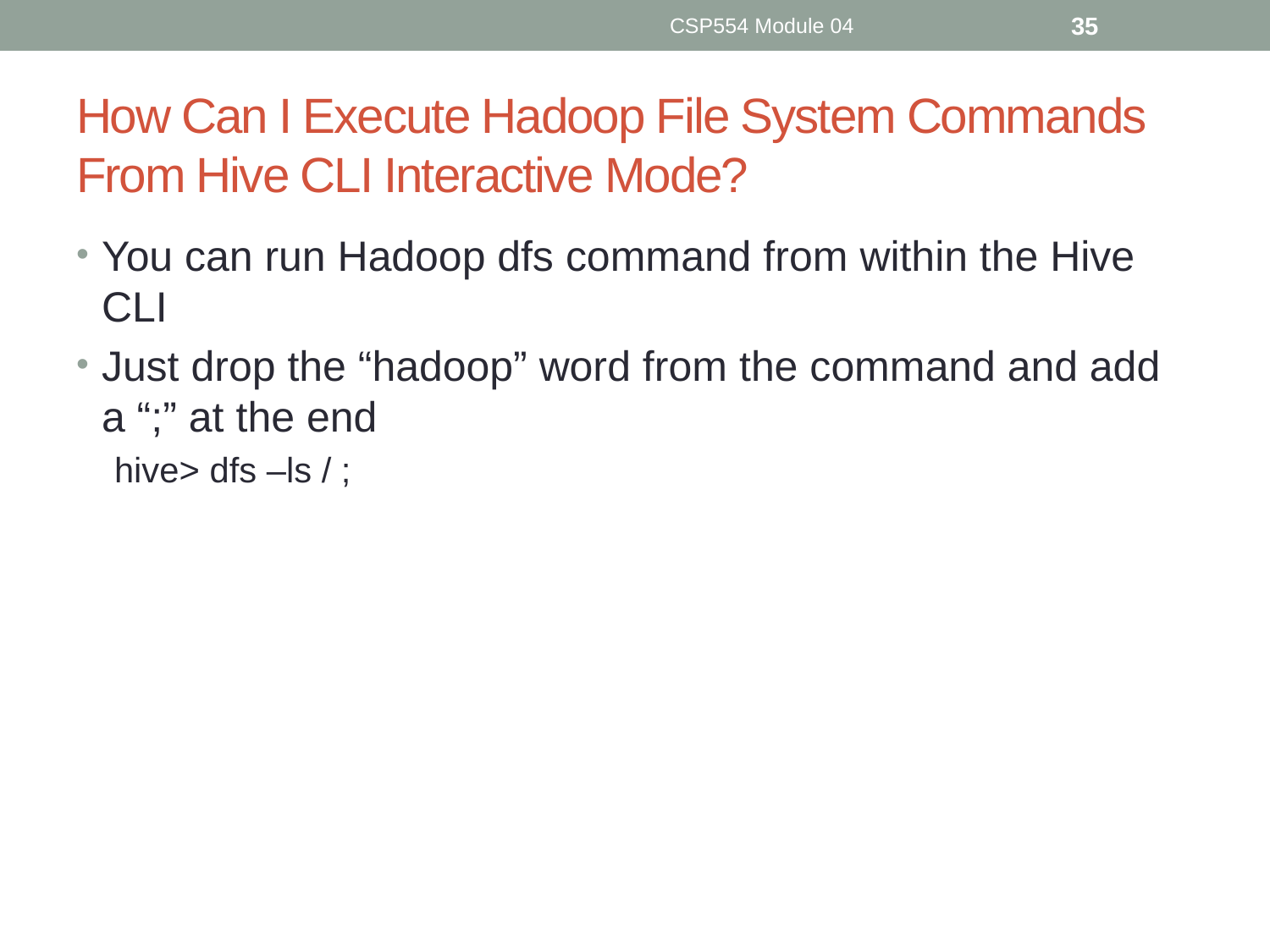

CSP554 Module 04
35
# How Can I Execute Hadoop File System Commands From Hive CLI Interactive Mode?
You can run Hadoop dfs command from within the Hive CLI
Just drop the “hadoop” word from the command and add a “;” at the end
hive> dfs –ls / ;